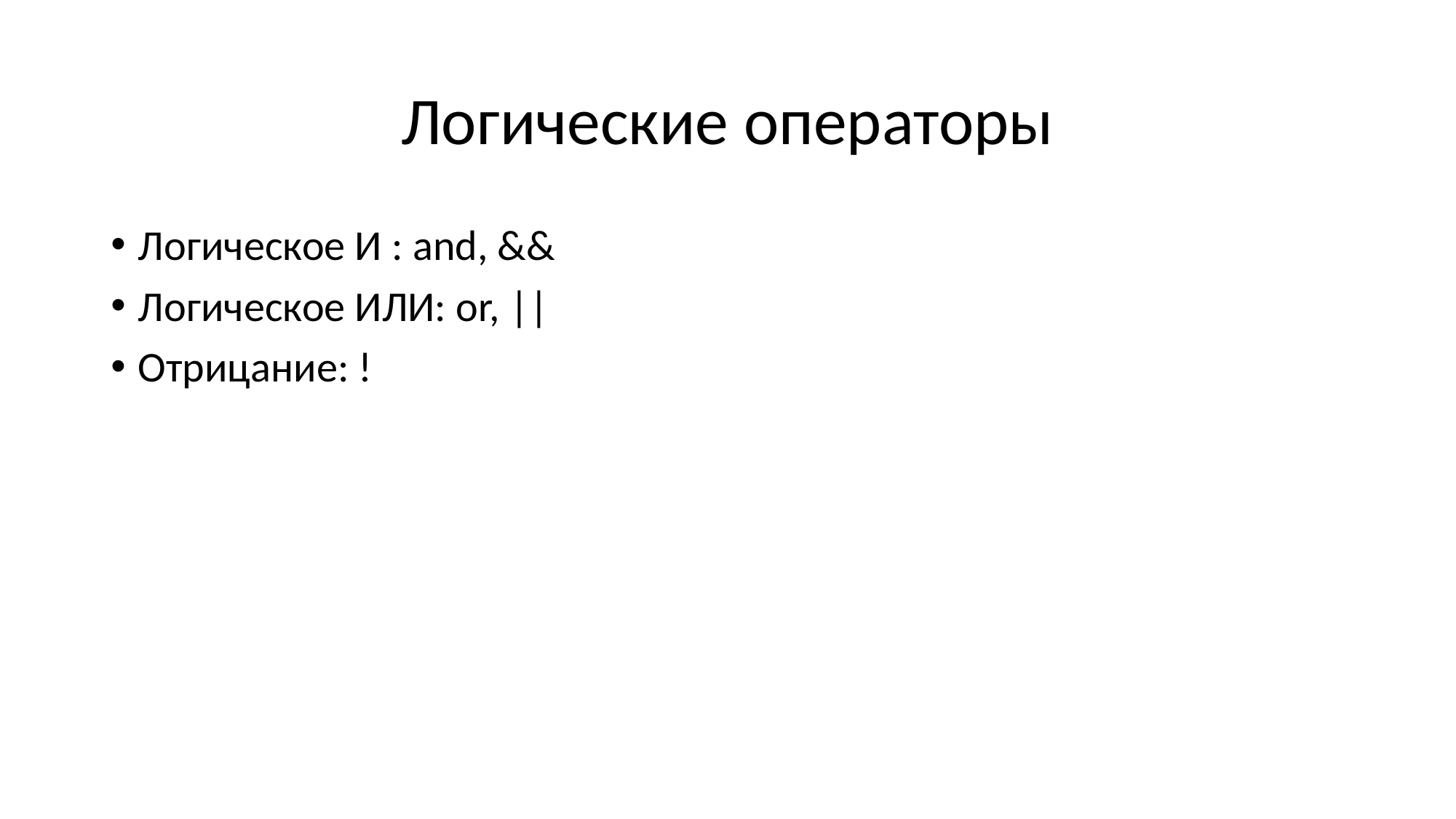

# Логические операторы
Логическое И : and, &&
Логическое ИЛИ: or, ||
Отрицание: !